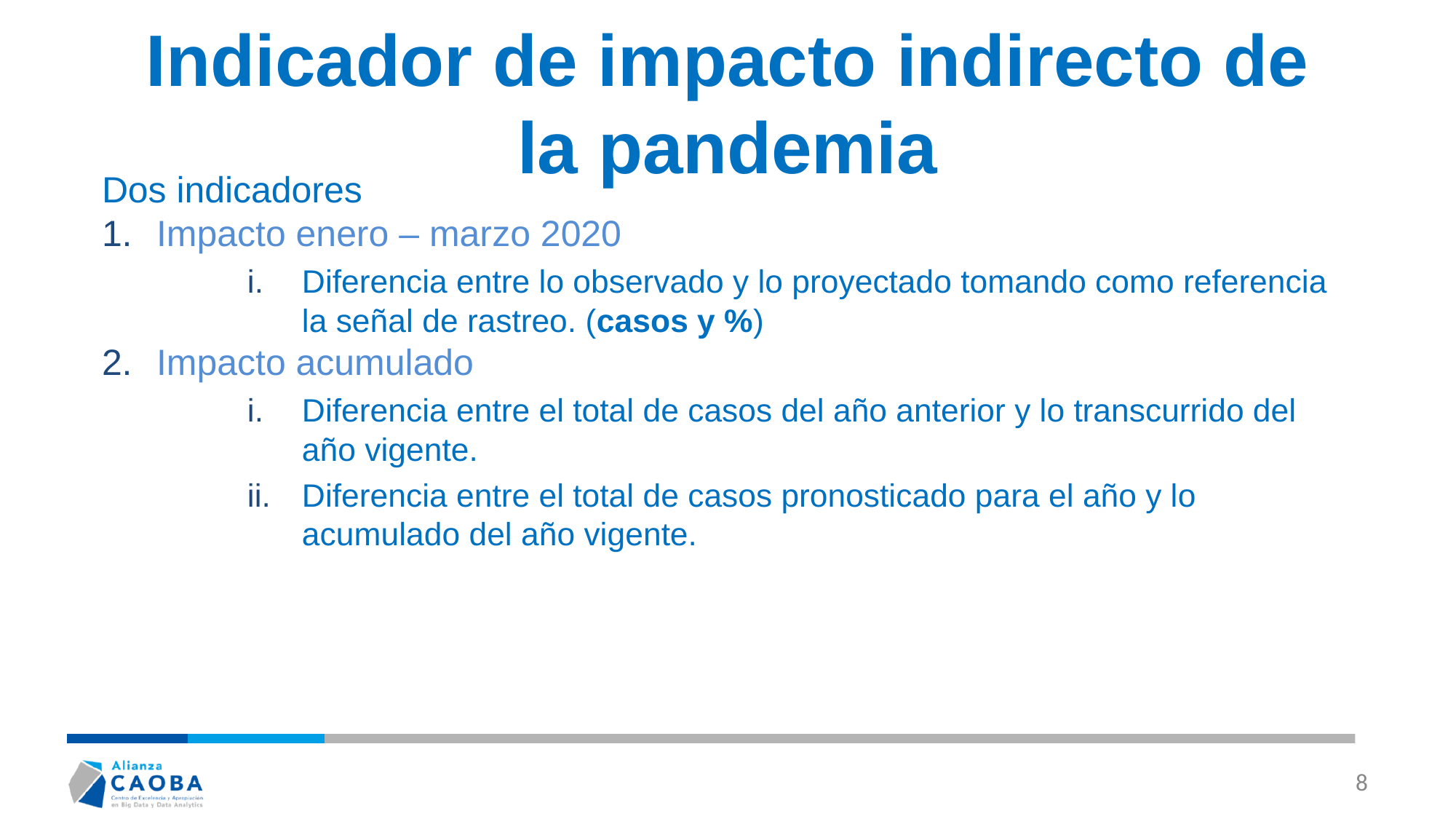

# Indicador de impacto indirecto de la pandemia​
Dos indicadores
Impacto enero – marzo 2020​
Diferencia entre lo observado y lo proyectado tomando como referencia la señal de rastreo. (casos y %)​
Impacto acumulado​
Diferencia entre el total de casos del año anterior y lo transcurrido del año vigente. ​
Diferencia entre el total de casos pronosticado para el año y lo acumulado del año vigente.​